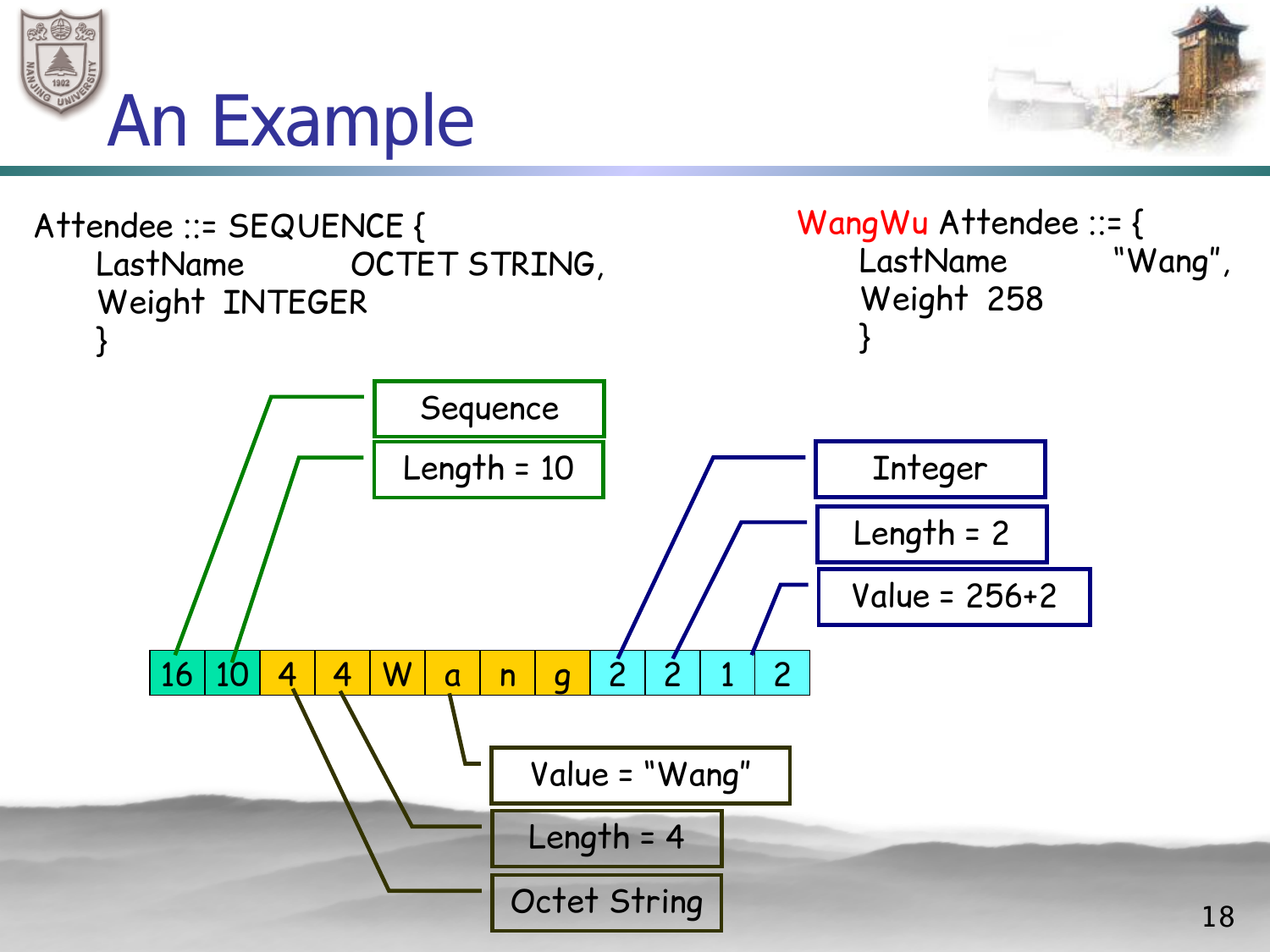

# An Example
WangWu Attendee ::= {
LastName	“Wang”,
Weight	258
}
Attendee ::= SEQUENCE {
LastName	OCTET STRING,
Weight	INTEGER
}
Sequence
Integer
Length = 10
Length = 2
Value = 256+2
16
10
4
4
W
a
n
g
2
2
1
2
Value = “Wang”
Length = 4
Octet String
18